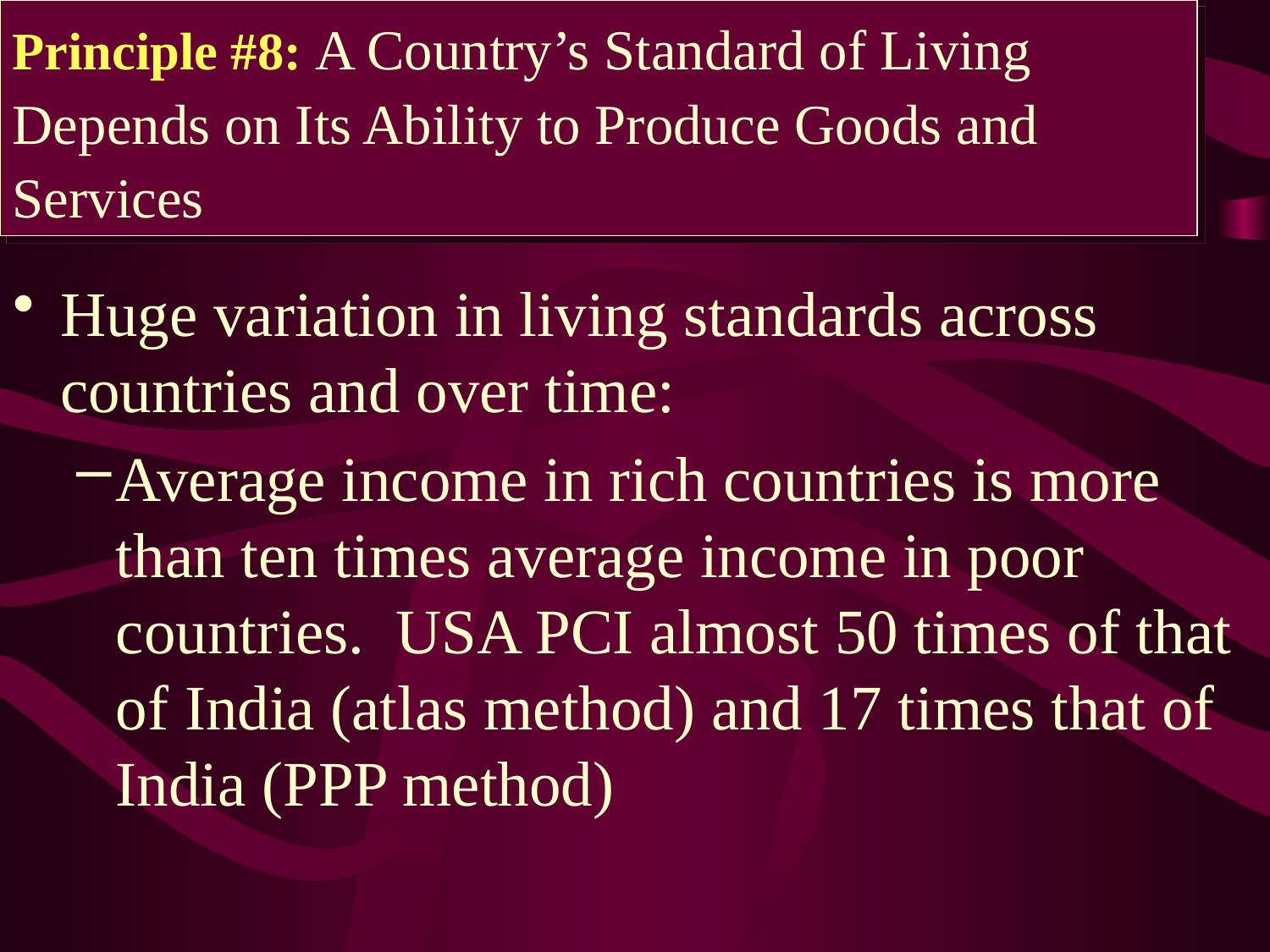

Huge variation in living standards across countries and over time:
Average income in rich countries is more than ten times average income in poor countries.  USA PCI almost 50 times of that of India (atlas method) and 17 times that of India (PPP method)
Principle #8: A Country’s Standard of Living Depends on Its Ability to Produce Goods and Services